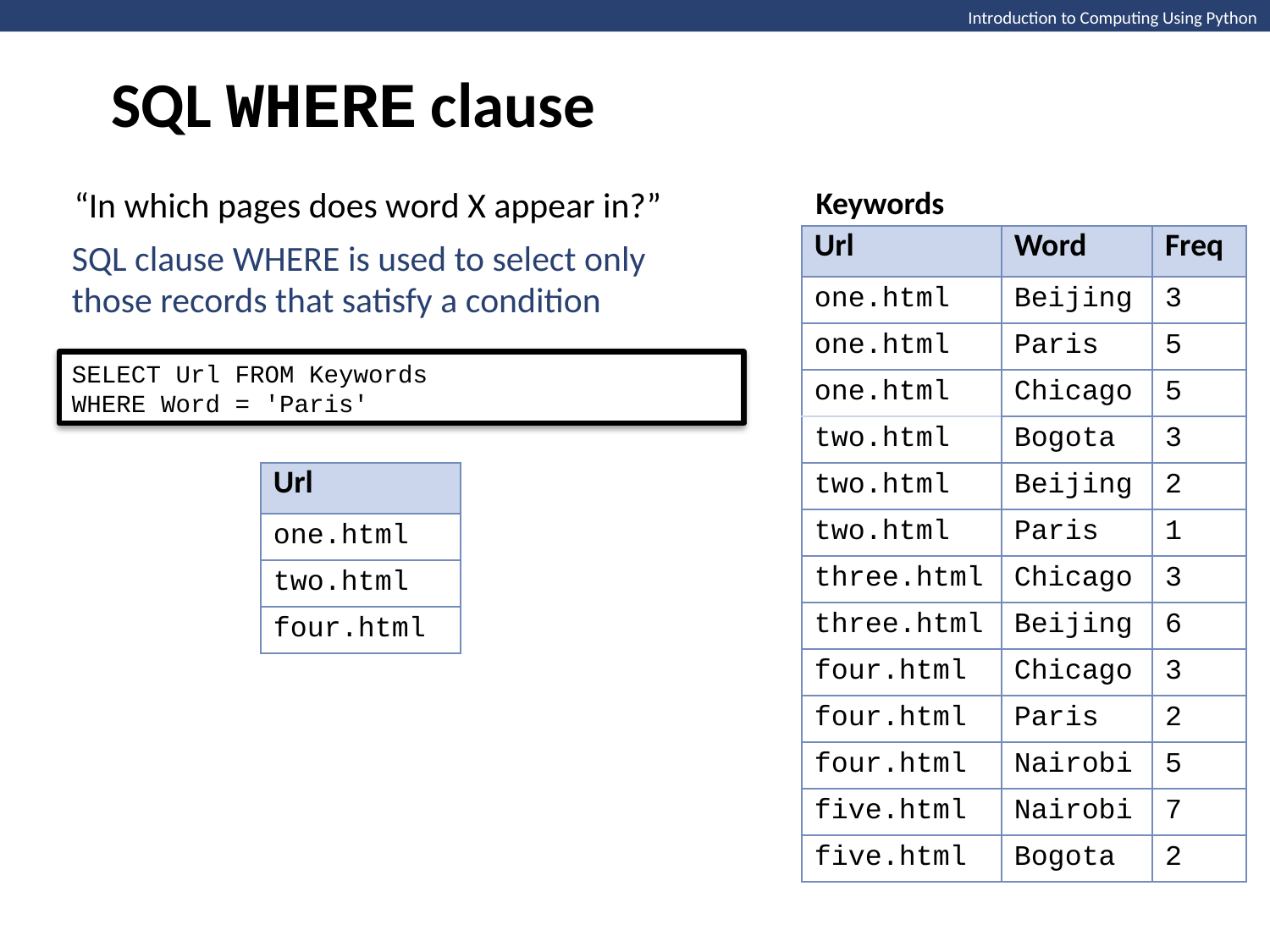

SQL WHERE clause
Introduction to Computing Using Python
Keywords
“In which pages does word X appear in?”
| Url | Word | Freq |
| --- | --- | --- |
| one.html | Beijing | 3 |
| one.html | Paris | 5 |
| one.html | Chicago | 5 |
| two.html | Bogota | 3 |
| two.html | Beijing | 2 |
| two.html | Paris | 1 |
| three.html | Chicago | 3 |
| three.html | Beijing | 6 |
| four.html | Chicago | 3 |
| four.html | Paris | 2 |
| four.html | Nairobi | 5 |
| five.html | Nairobi | 7 |
| five.html | Bogota | 2 |
SQL clause WHERE is used to select only those records that satisfy a condition
SELECT Url FROM Keywords
WHERE Word = 'Paris'
| Url |
| --- |
| one.html |
| two.html |
| four.html |